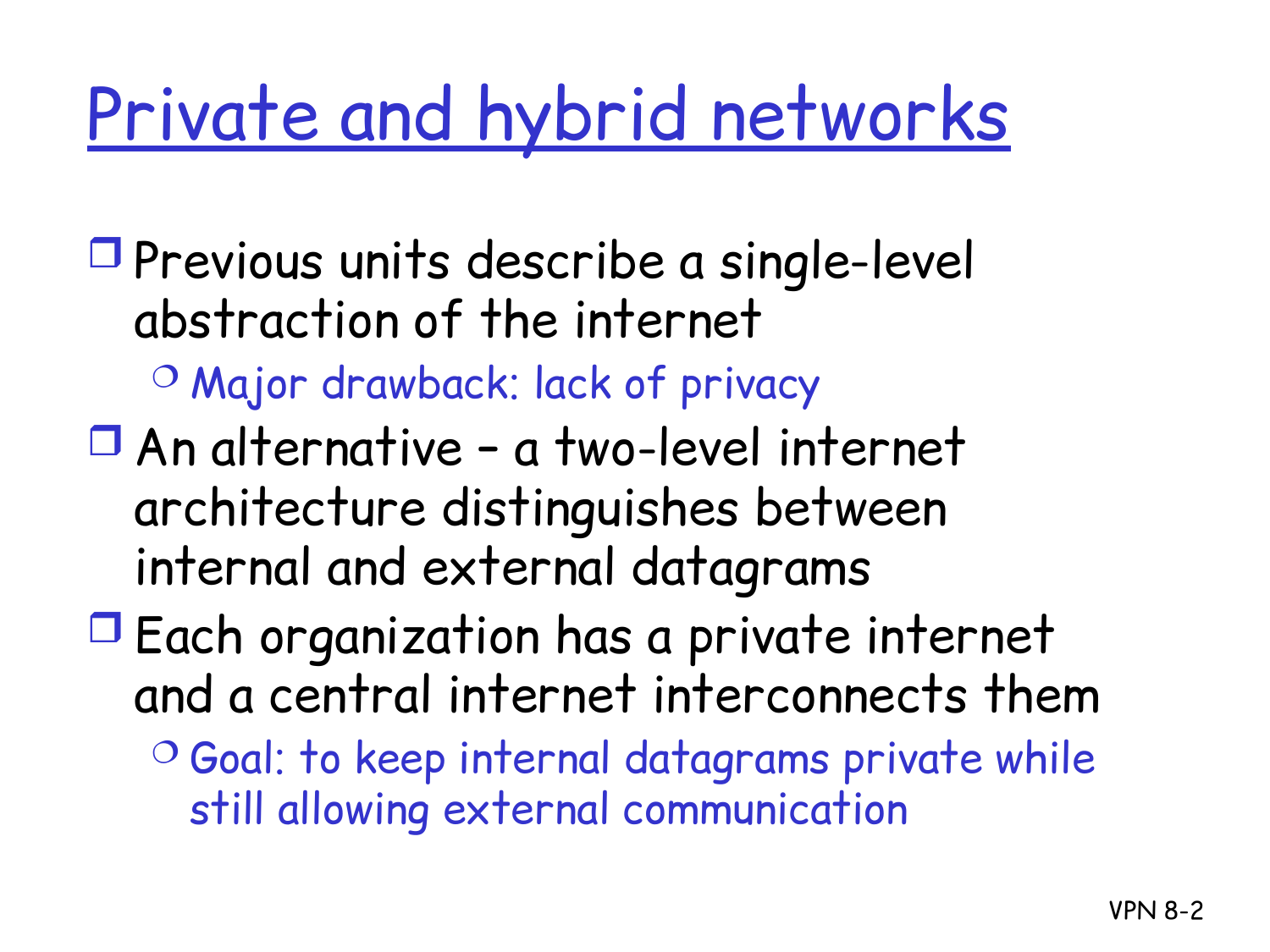

# Private and hybrid networks
Previous units describe a single-level abstraction of the internet
Major drawback: lack of privacy
An alternative – a two-level internet architecture distinguishes between internal and external datagrams
Each organization has a private internet and a central internet interconnects them
Goal: to keep internal datagrams private while still allowing external communication
VPN 8-2